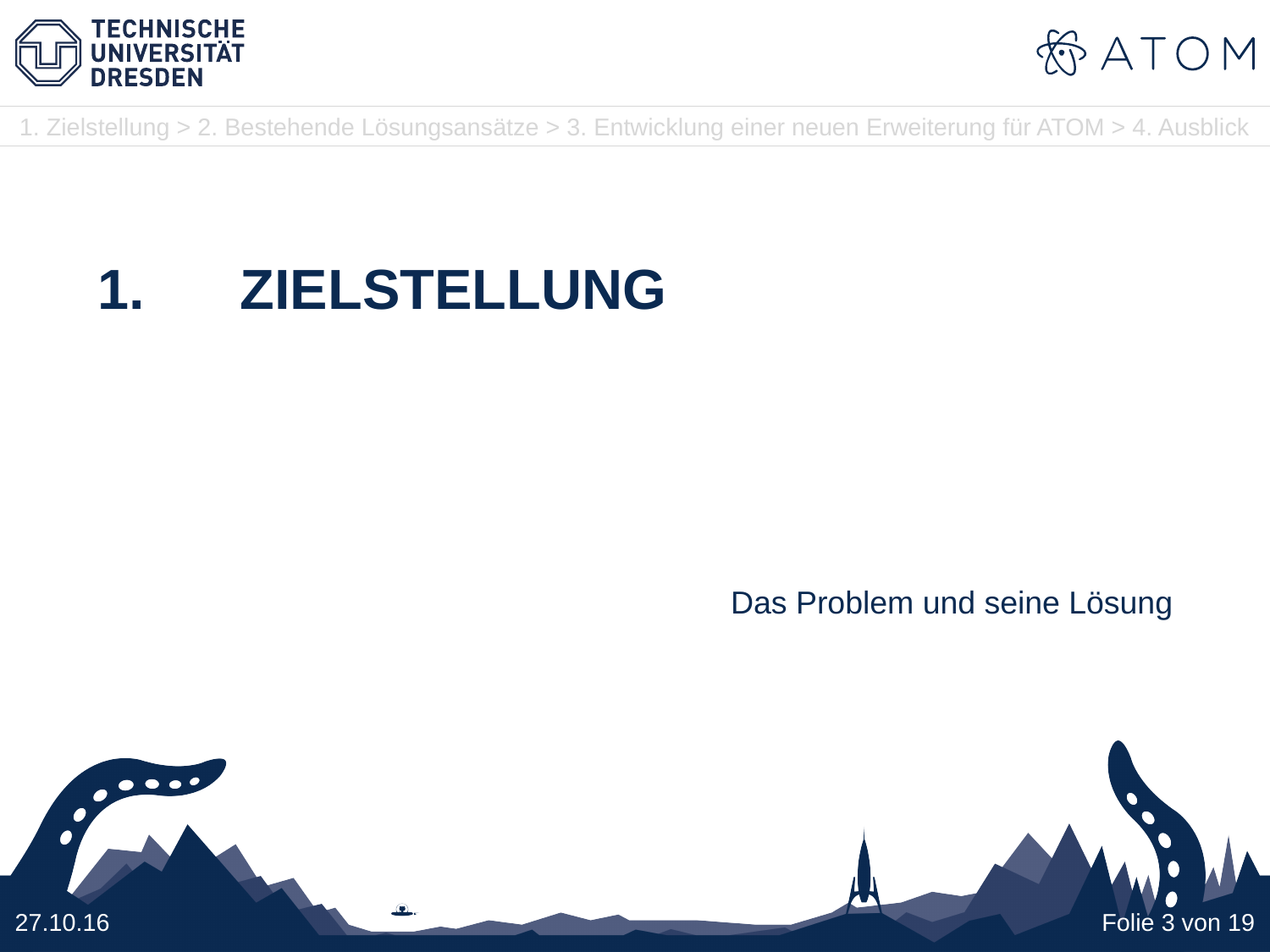

1.	 ZIELSTELLUNG
Das Problem und seine Lösung
27.10.16
Folie 3 von 19